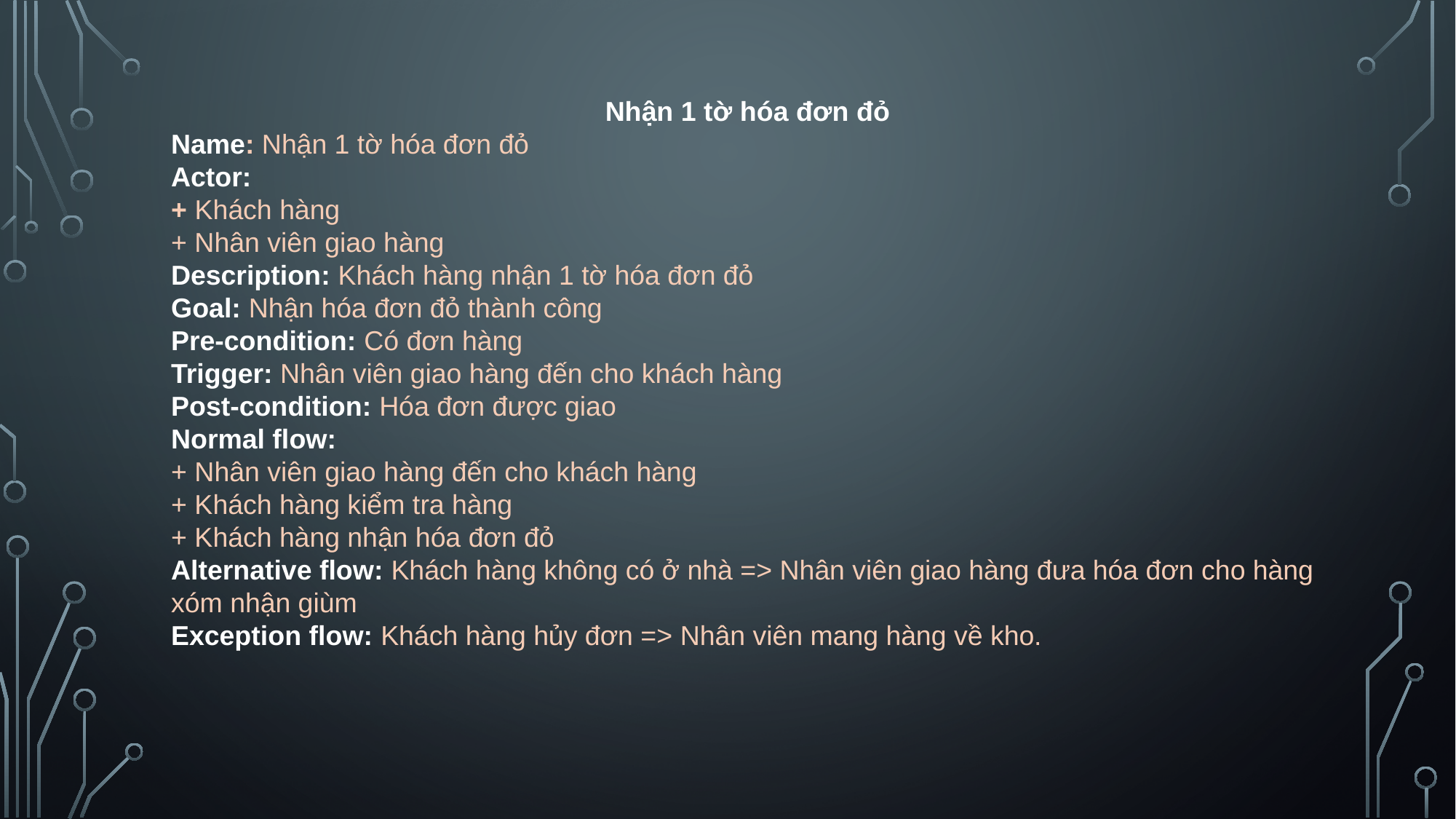

Nhận 1 tờ hóa đơn đỏ
Name: Nhận 1 tờ hóa đơn đỏ
Actor:
+ Khách hàng
+ Nhân viên giao hàng
Description: Khách hàng nhận 1 tờ hóa đơn đỏ
Goal: Nhận hóa đơn đỏ thành công
Pre-condition: Có đơn hàng
Trigger: Nhân viên giao hàng đến cho khách hàng
Post-condition: Hóa đơn được giao
Normal flow:
+ Nhân viên giao hàng đến cho khách hàng
+ Khách hàng kiểm tra hàng
+ Khách hàng nhận hóa đơn đỏ
Alternative flow: Khách hàng không có ở nhà => Nhân viên giao hàng đưa hóa đơn cho hàng xóm nhận giùm
Exception flow: Khách hàng hủy đơn => Nhân viên mang hàng về kho.